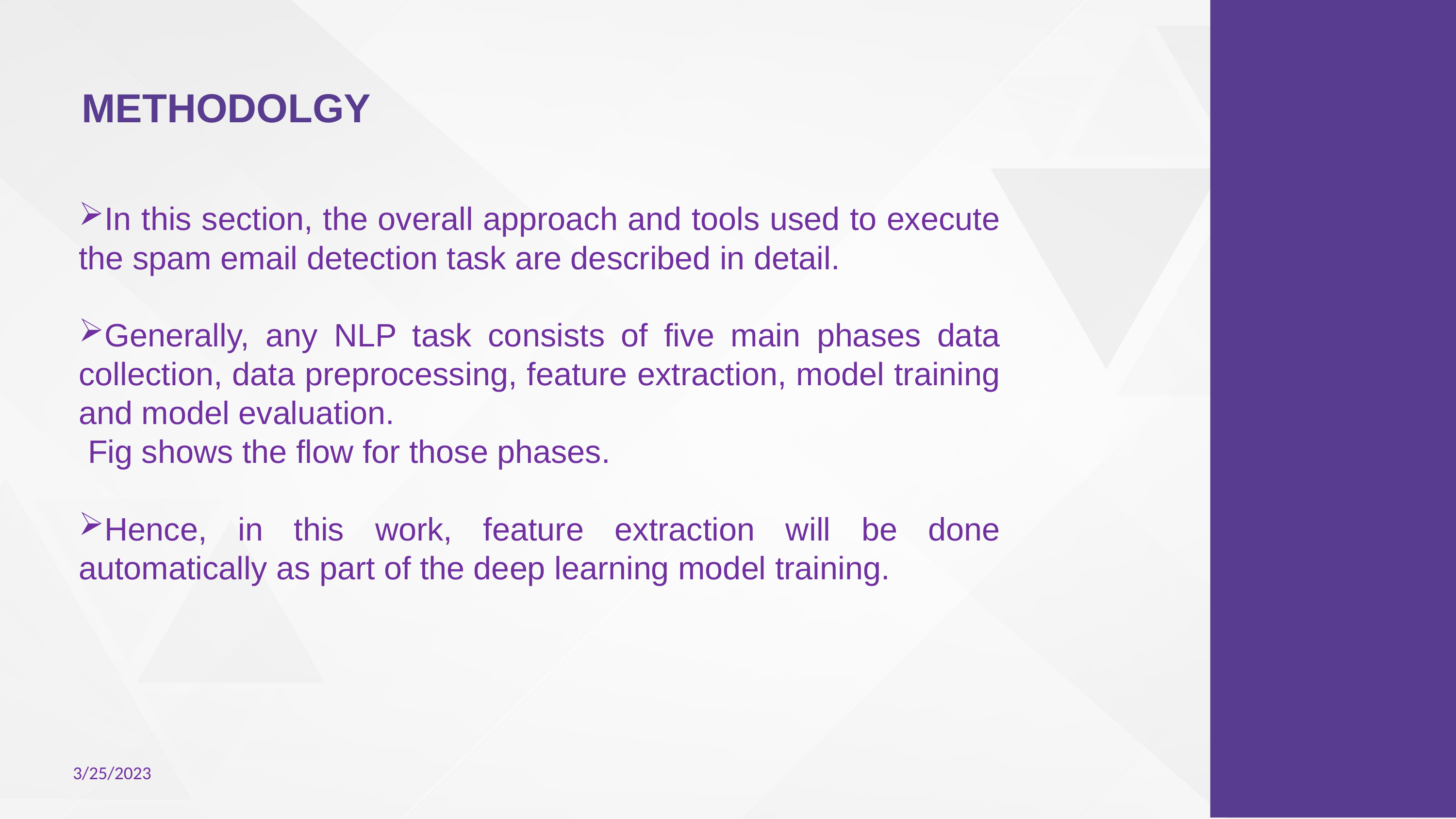

# METHODOLGY
In this section, the overall approach and tools used to execute the spam email detection task are described in detail.

Generally, any NLP task consists of five main phases data collection, data preprocessing, feature extraction, model training and model evaluation.
 Fig shows the flow for those phases.

Hence, in this work, feature extraction will be done automatically as part of the deep learning model training.

3/25/2023